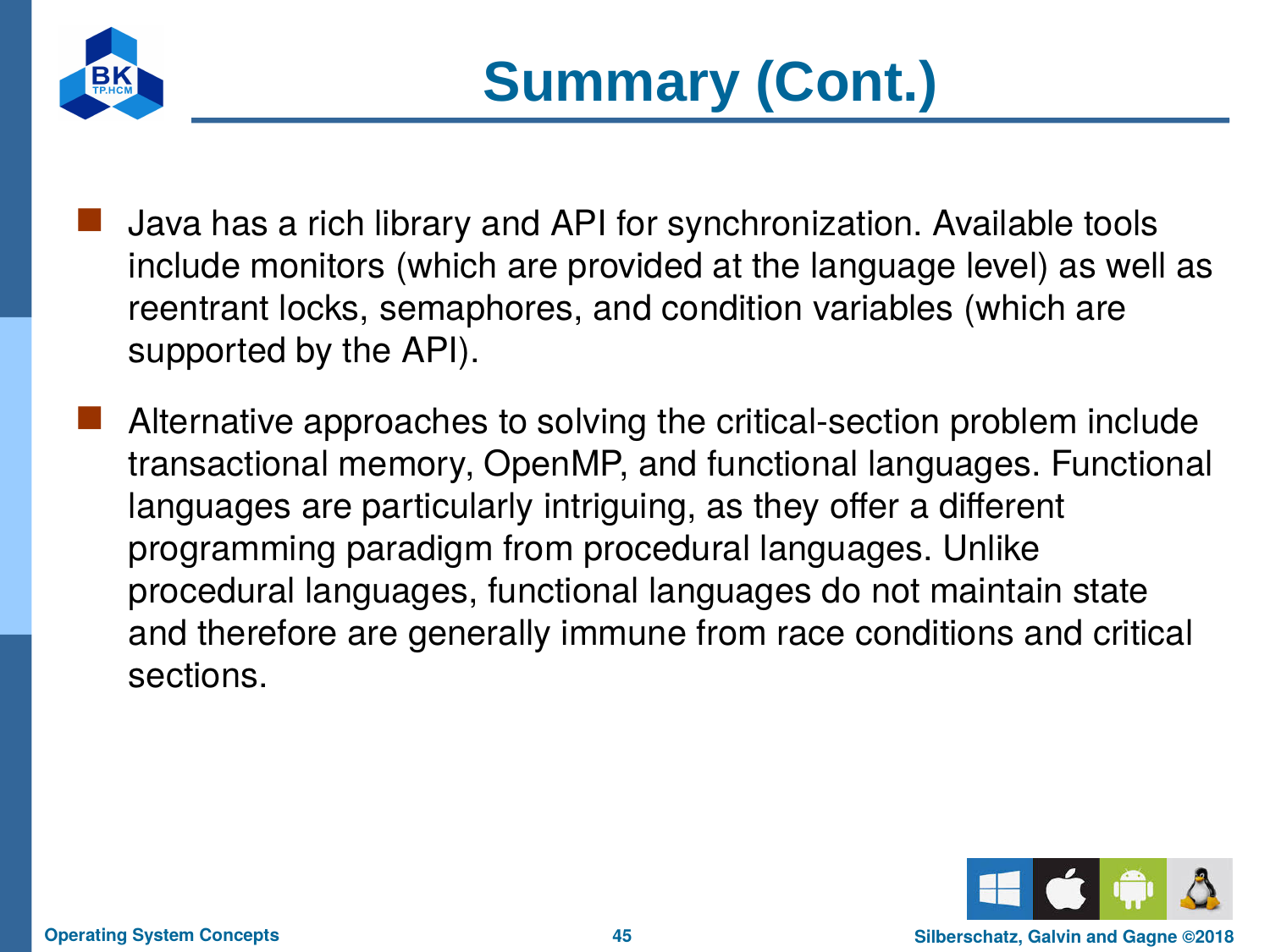

# Summary (Cont.)
Java has a rich library and API for synchronization. Available tools include monitors (which are provided at the language level) as well as reentrant locks, semaphores, and condition variables (which are supported by the API).
Alternative approaches to solving the critical-section problem include transactional memory, OpenMP, and functional languages. Functional languages are particularly intriguing, as they offer a different programming paradigm from procedural languages. Unlike procedural languages, functional languages do not maintain state and therefore are generally immune from race conditions and critical sections.